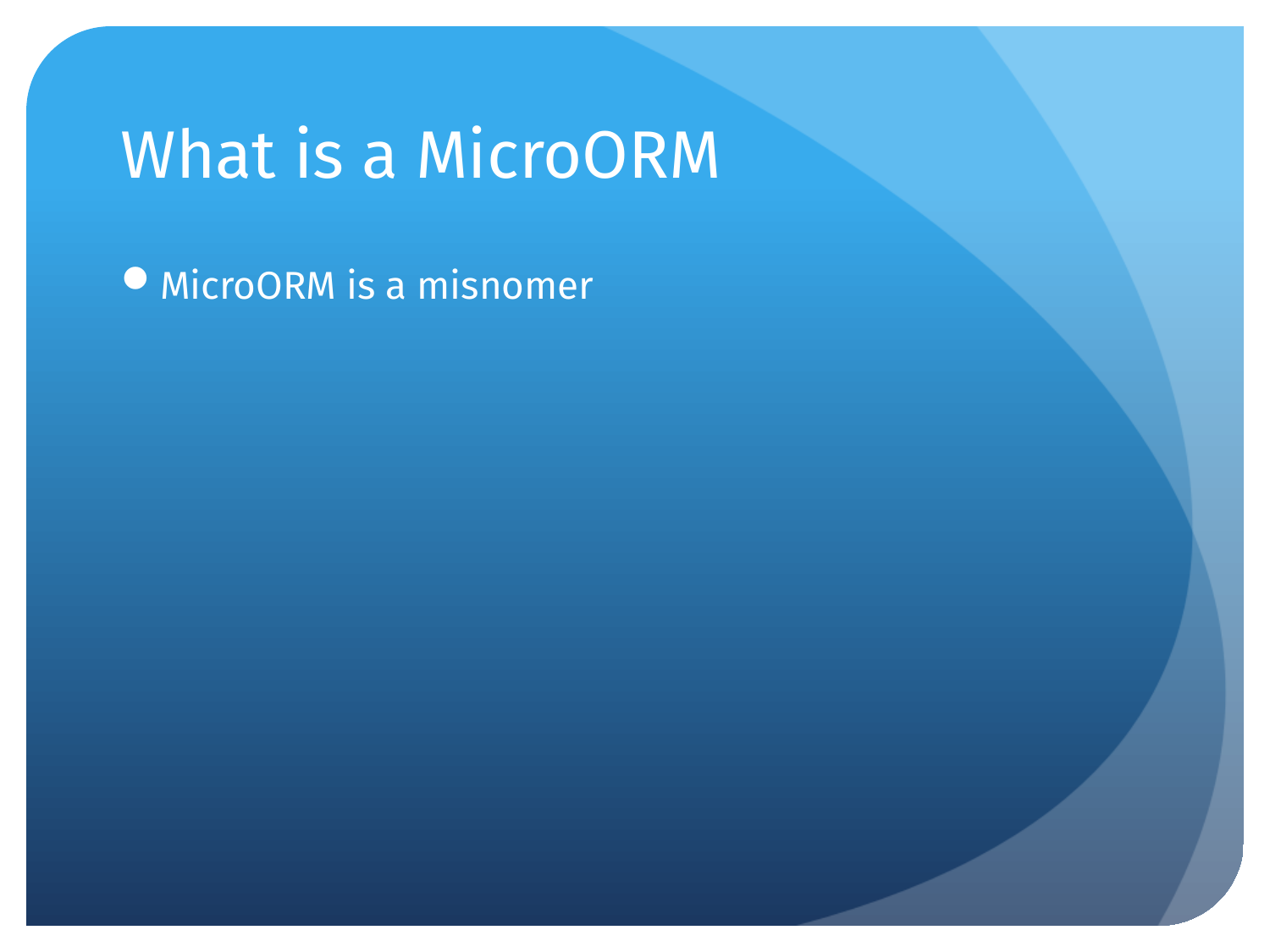

# What is a MicroORM
MicroORM is a misnomer